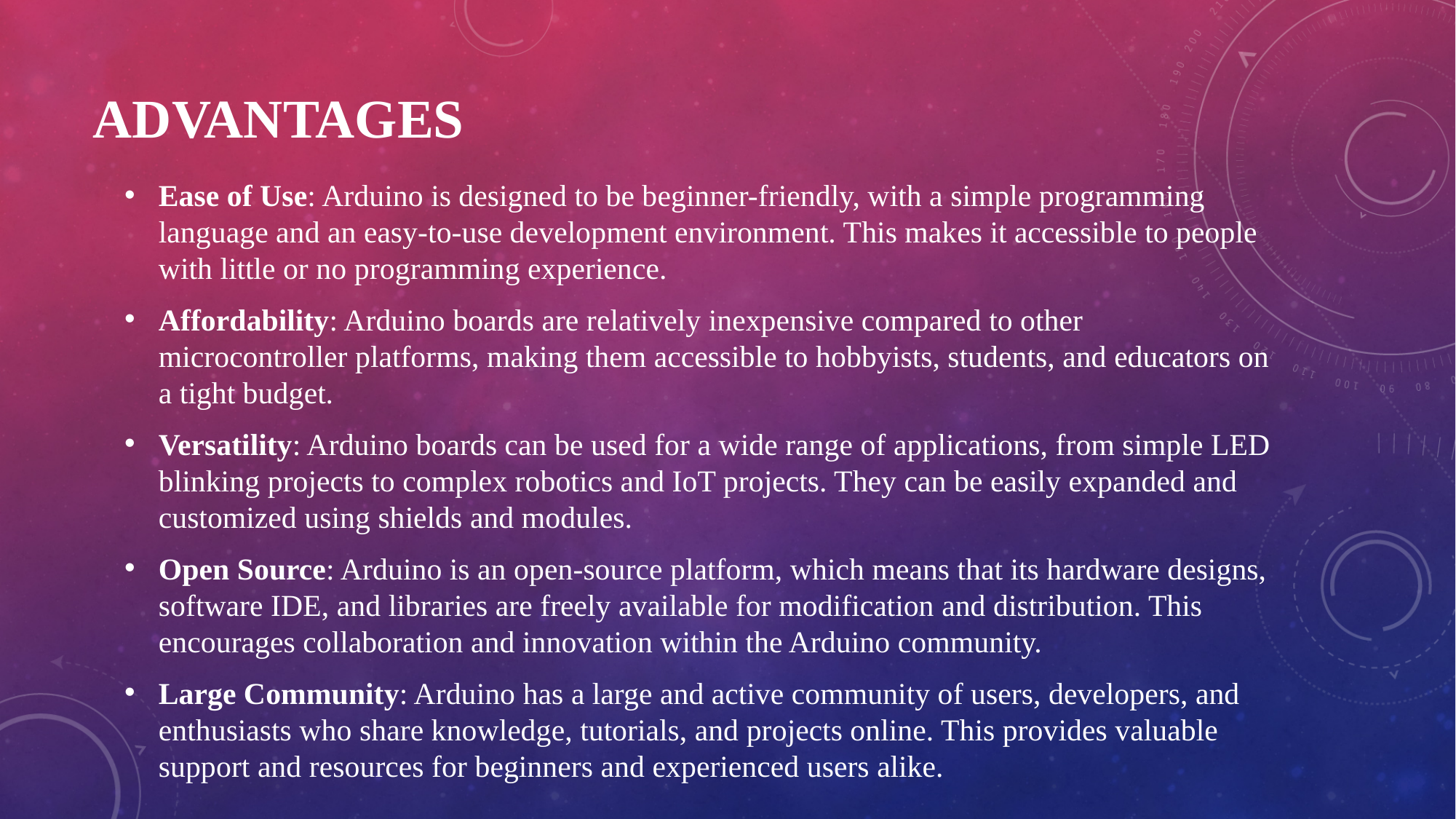

# Advantages
Ease of Use: Arduino is designed to be beginner-friendly, with a simple programming language and an easy-to-use development environment. This makes it accessible to people with little or no programming experience.
Affordability: Arduino boards are relatively inexpensive compared to other microcontroller platforms, making them accessible to hobbyists, students, and educators on a tight budget.
Versatility: Arduino boards can be used for a wide range of applications, from simple LED blinking projects to complex robotics and IoT projects. They can be easily expanded and customized using shields and modules.
Open Source: Arduino is an open-source platform, which means that its hardware designs, software IDE, and libraries are freely available for modification and distribution. This encourages collaboration and innovation within the Arduino community.
Large Community: Arduino has a large and active community of users, developers, and enthusiasts who share knowledge, tutorials, and projects online. This provides valuable support and resources for beginners and experienced users alike.